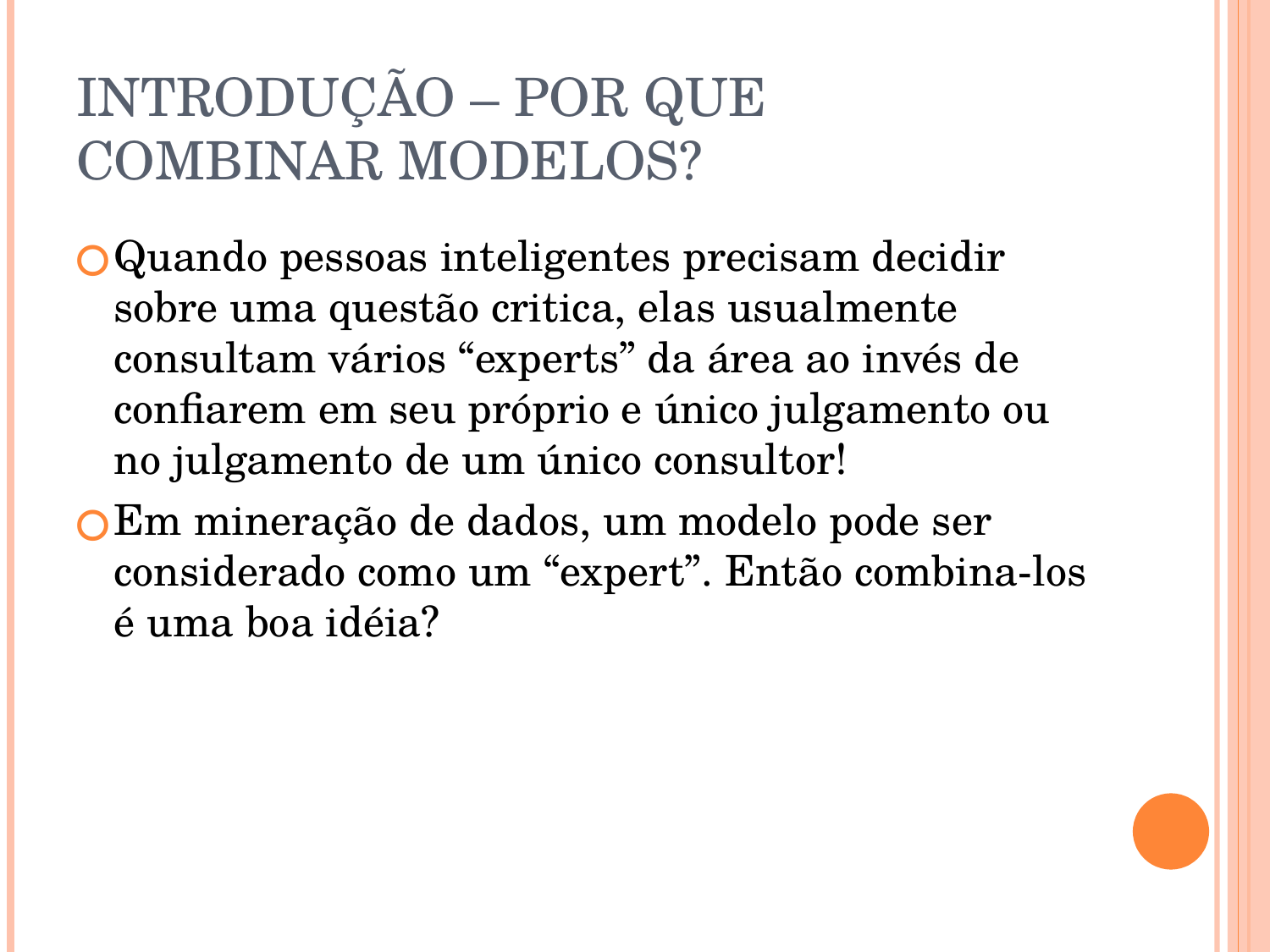

# Introdução – Por que combinar modelos?
Quando pessoas inteligentes precisam decidir sobre uma questão critica, elas usualmente consultam vários “experts” da área ao invés de confiarem em seu próprio e único julgamento ou no julgamento de um único consultor!
Em mineração de dados, um modelo pode ser considerado como um “expert”. Então combina-los é uma boa idéia?